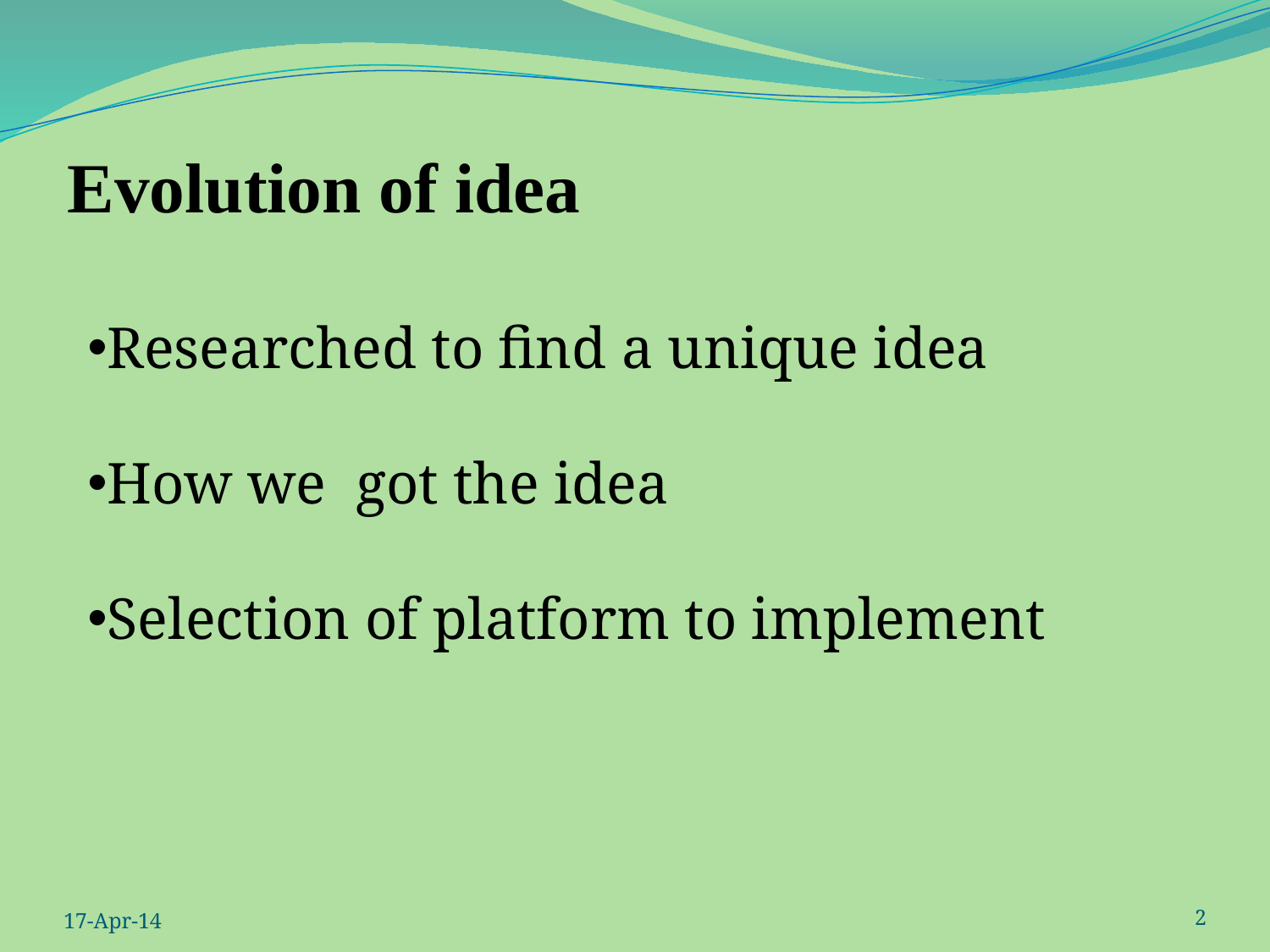

Evolution of idea
Researched to find a unique idea

How we  got the idea

Selection of platform to implement

17-Apr-14
2